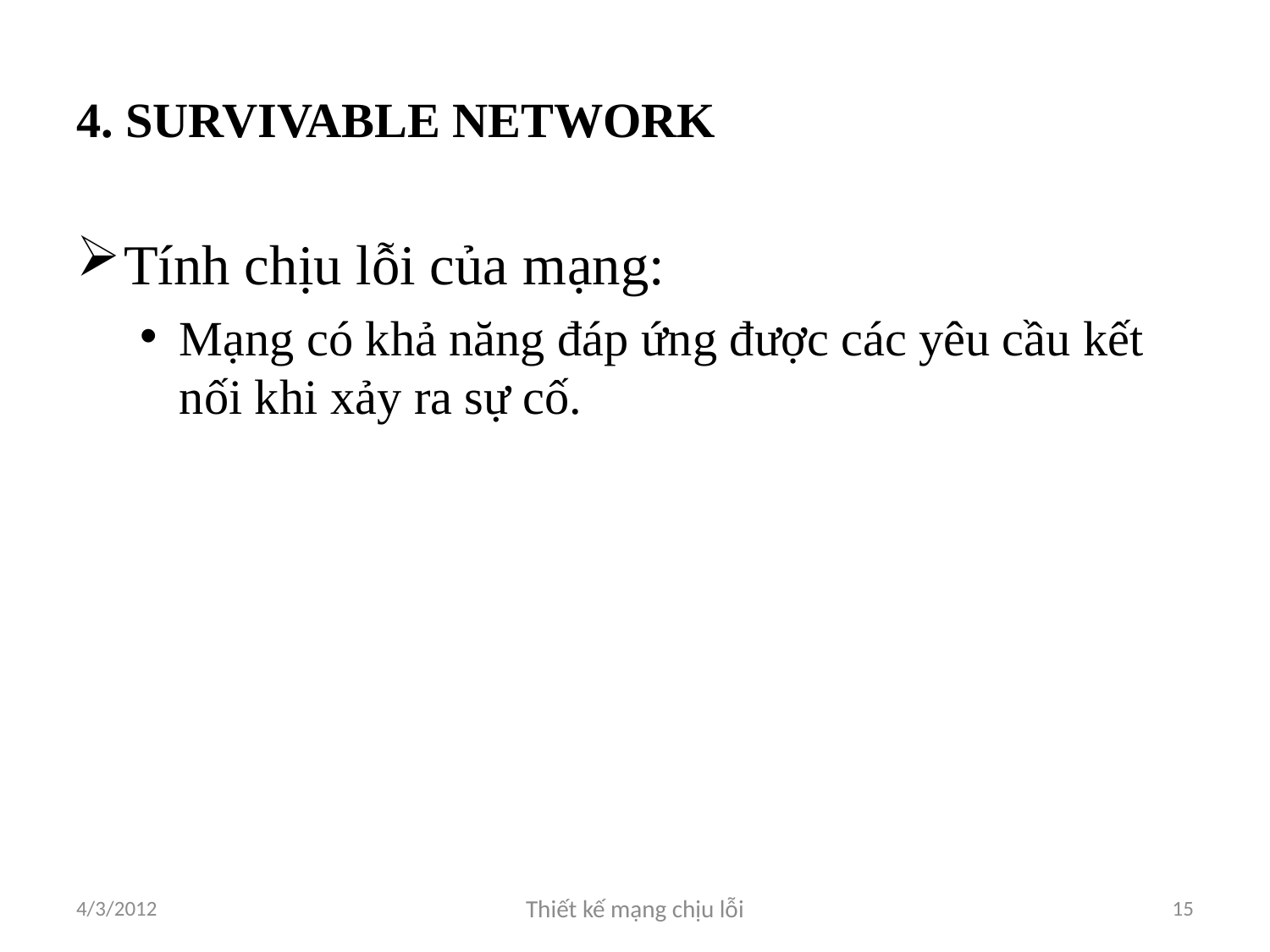

# 4. SURVIVABLE NETWORK
Tính chịu lỗi của mạng:
Mạng có khả năng đáp ứng được các yêu cầu kết nối khi xảy ra sự cố.
4/3/2012
Thiết kế mạng chịu lỗi
15